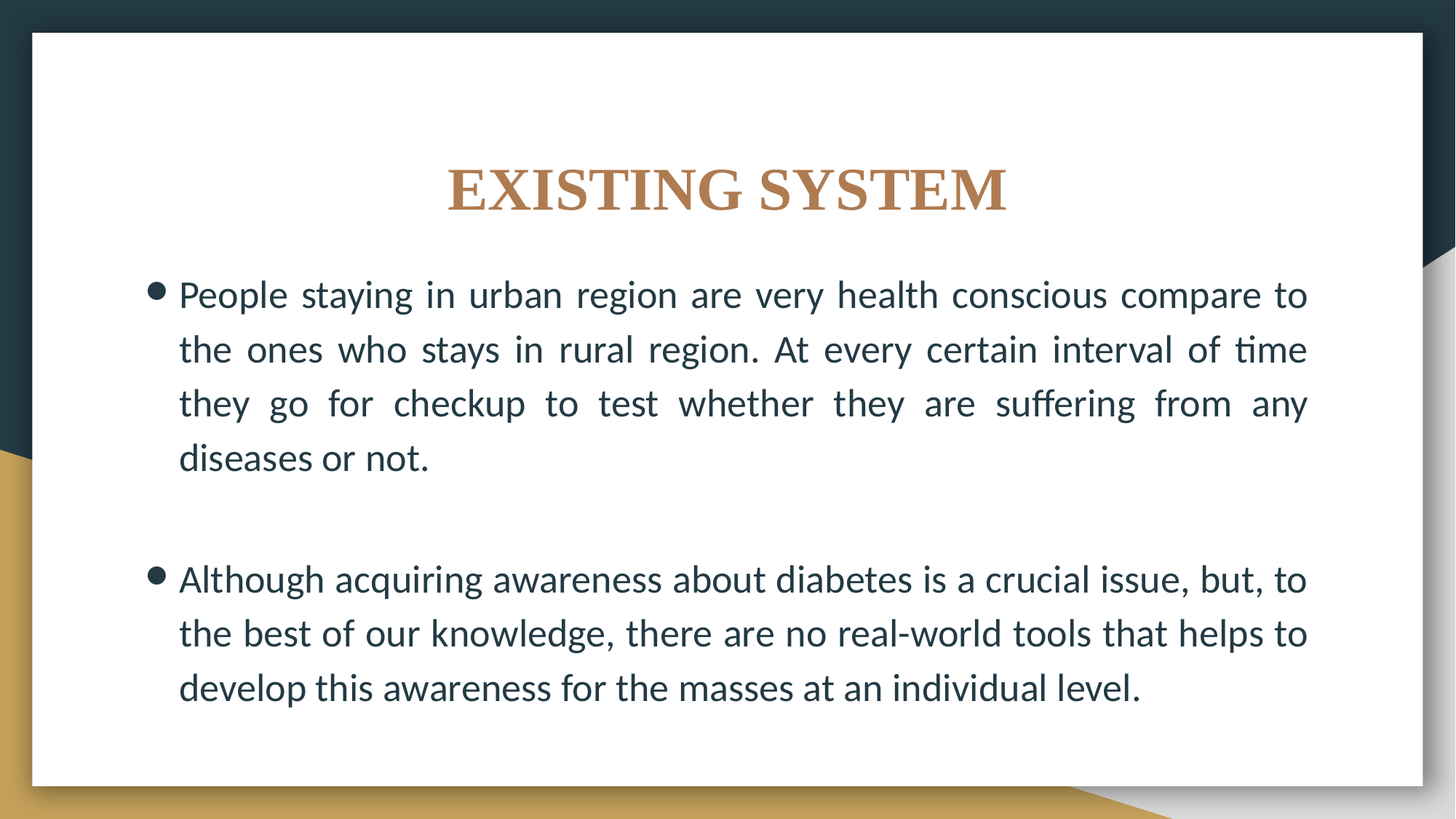

# EXISTING SYSTEM
People staying in urban region are very health conscious compare to the ones who stays in rural region. At every certain interval of time they go for checkup to test whether they are suffering from any diseases or not.

Although acquiring awareness about diabetes is a crucial issue, but, to the best of our knowledge, there are no real-world tools that helps to develop this awareness for the masses at an individual level.